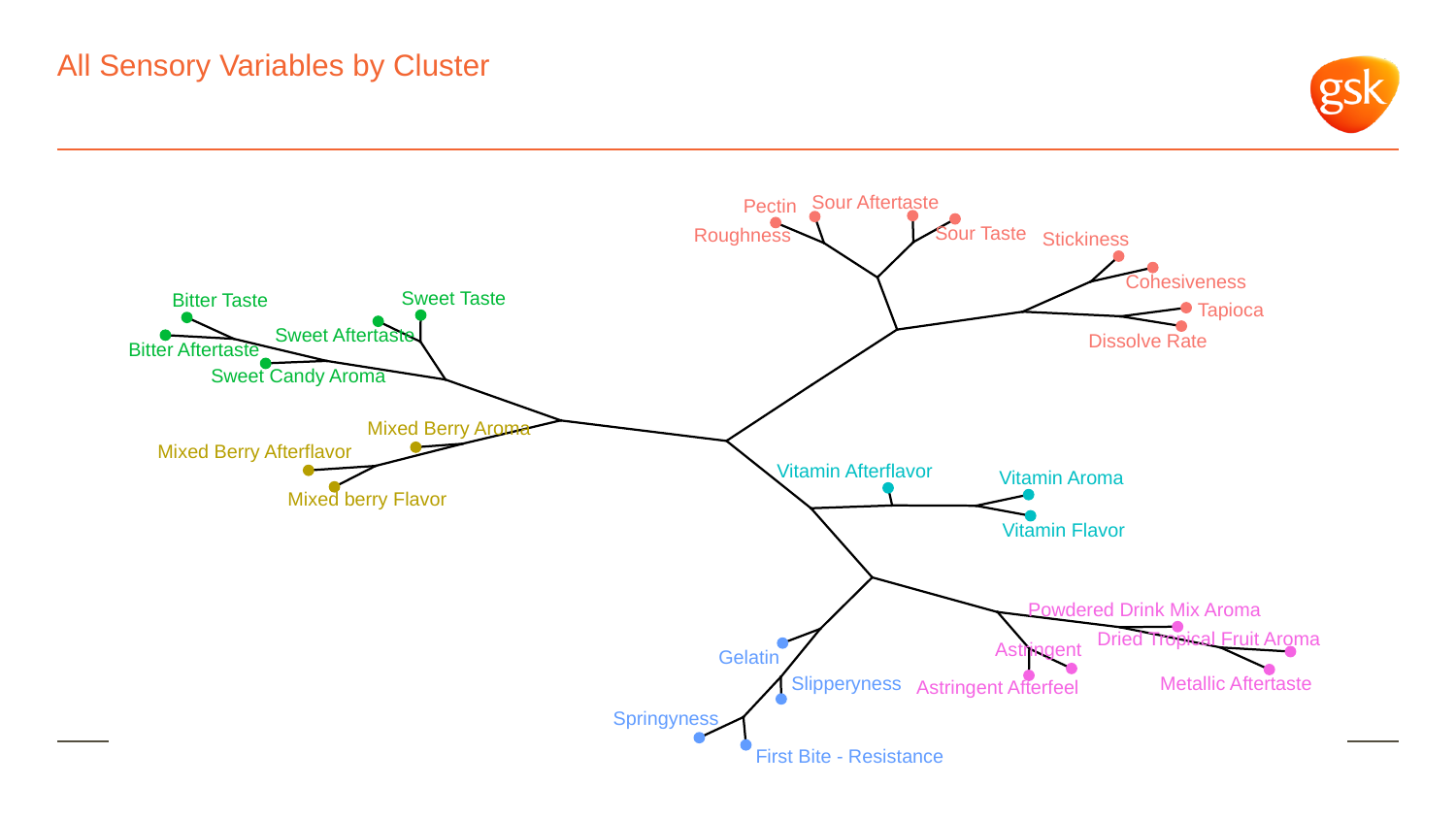

# All Sensory Variables by Cluster

Sour Aftertaste
Pectin

Sour Taste
Roughness
Stickiness

Cohesiveness

Sweet Taste
Bitter Taste

Tapioca

Sweet Aftertaste

Dissolve Rate

Bitter Aftertaste

Sweet Candy Aroma

Mixed Berry Aroma

Mixed Berry Afterflavor

Vitamin Afterflavor

Vitamin Aroma

Mixed berry Flavor

Vitamin Flavor

Powdered Drink Mix Aroma

Dried Tropical Fruit Aroma

Astringent

Gelatin

Slipperyness

Metallic Aftertaste
Astringent Afterfeel

Springyness

First Bite - Resistance